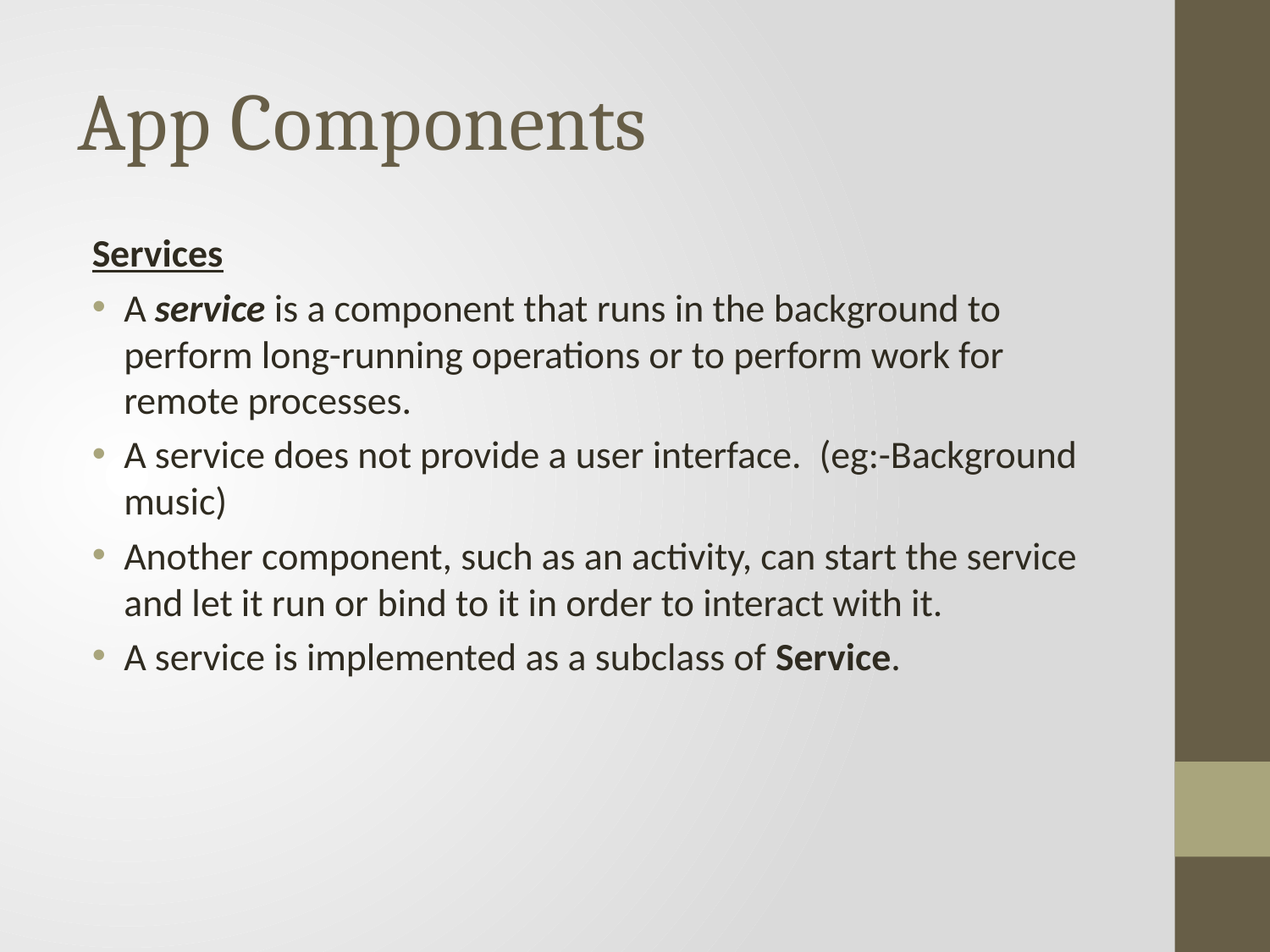

# App Components
Services
A service is a component that runs in the background to perform long-running operations or to perform work for remote processes.
A service does not provide a user interface.  (eg:-Background music)
Another component, such as an activity, can start the service and let it run or bind to it in order to interact with it.
A service is implemented as a subclass of Service.